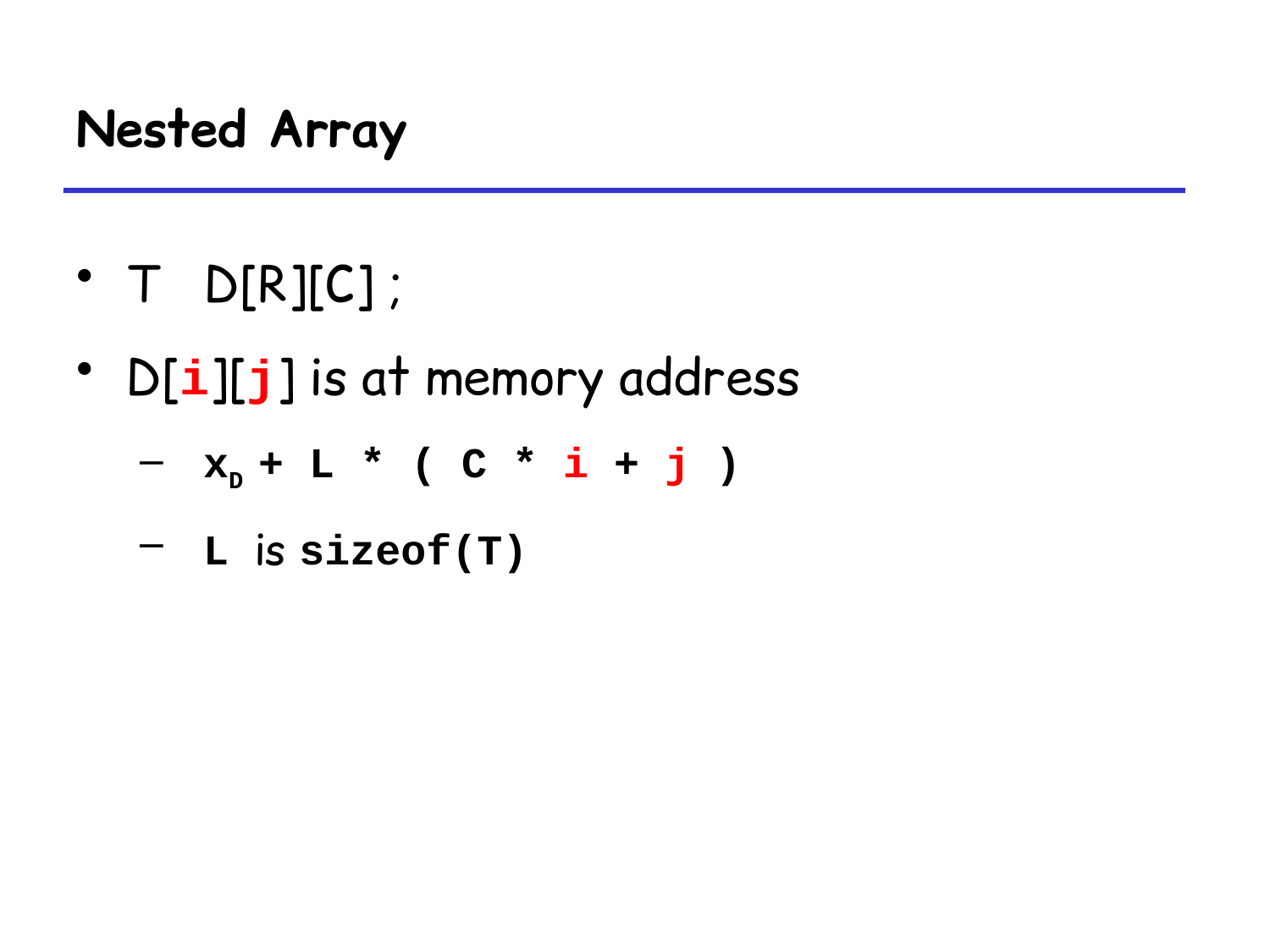

# Nested Array
T   D[R][C] ;
D[i][j] is at memory address
xD + L * ( C * i + j )
L is sizeof(T)
13